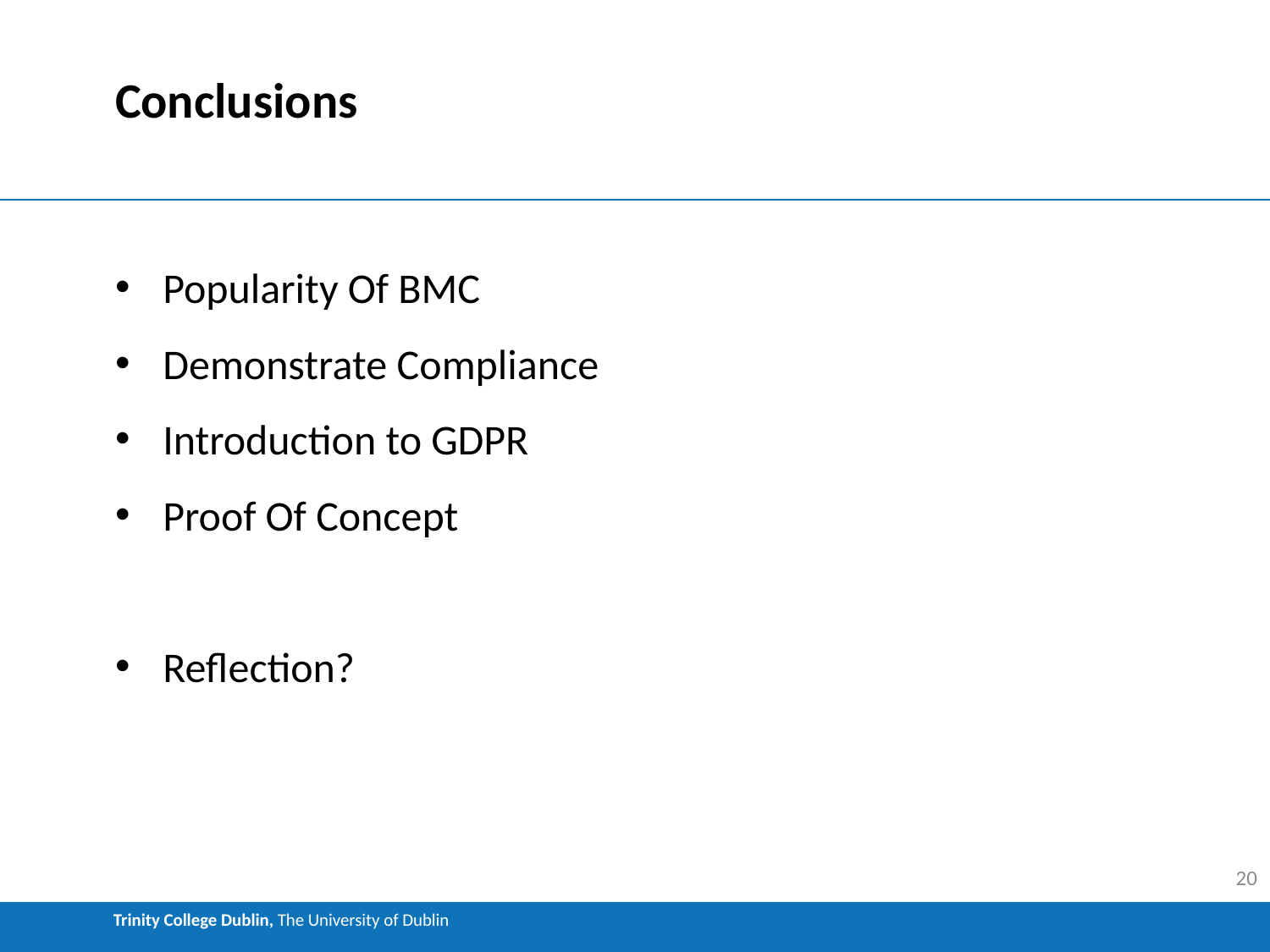

# Conclusions

Popularity Of BMC
Demonstrate Compliance
Introduction to GDPR
Proof Of Concept

Reflection?
20